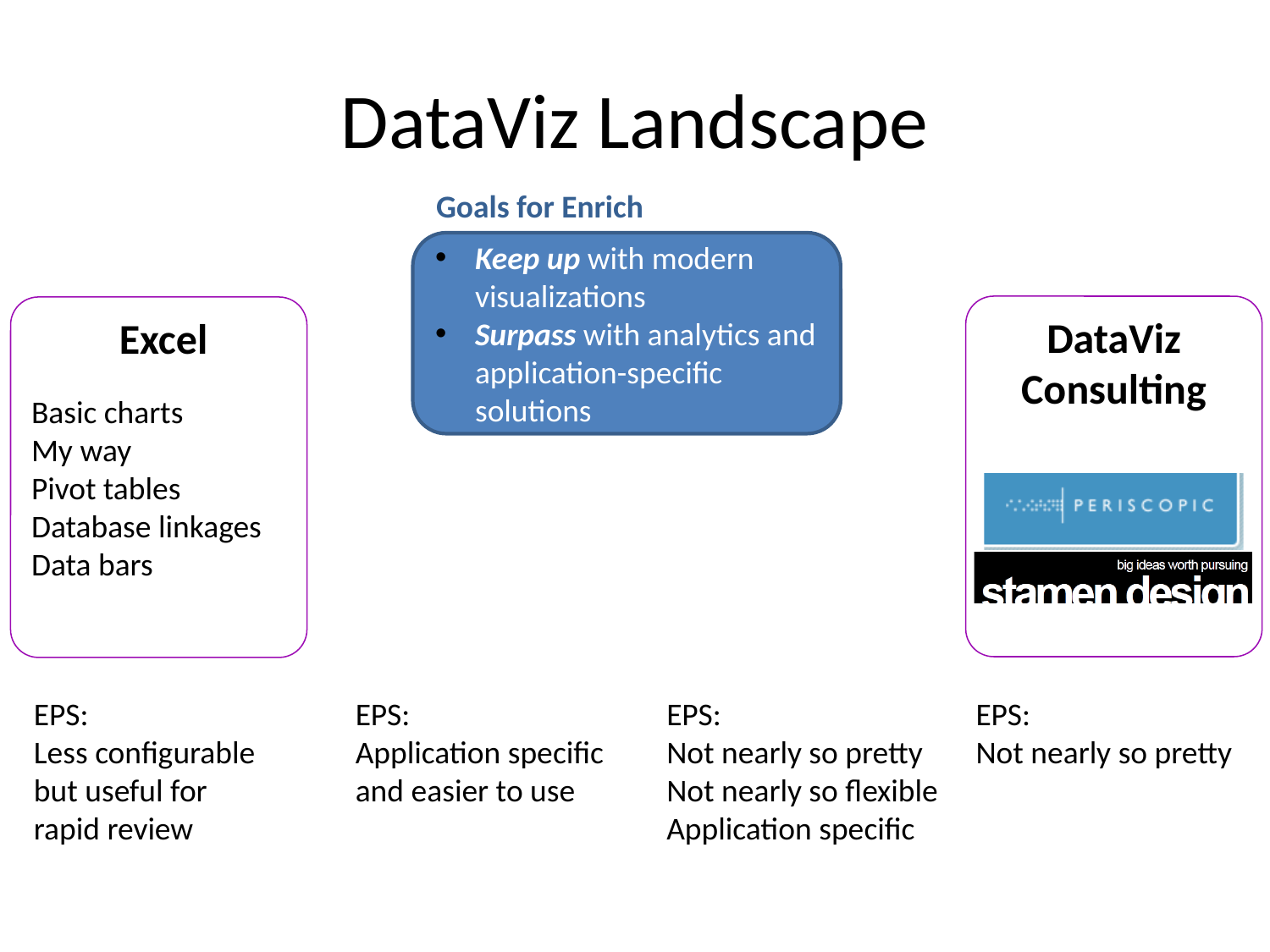

# DataViz Landscape
Goals for Enrich
Keep up with modern visualizations
Surpass with analytics and application-specific solutions
DataViz Consulting

EPS:
Not nearly so pretty
 Excel

Basic charts
My way
Pivot tables
Database linkages
Data bars

EPS:
Less configurable
but useful for
rapid review
EPS:
Application specific
and easier to use
EPS:
Not nearly so pretty
Not nearly so flexible
Application specific